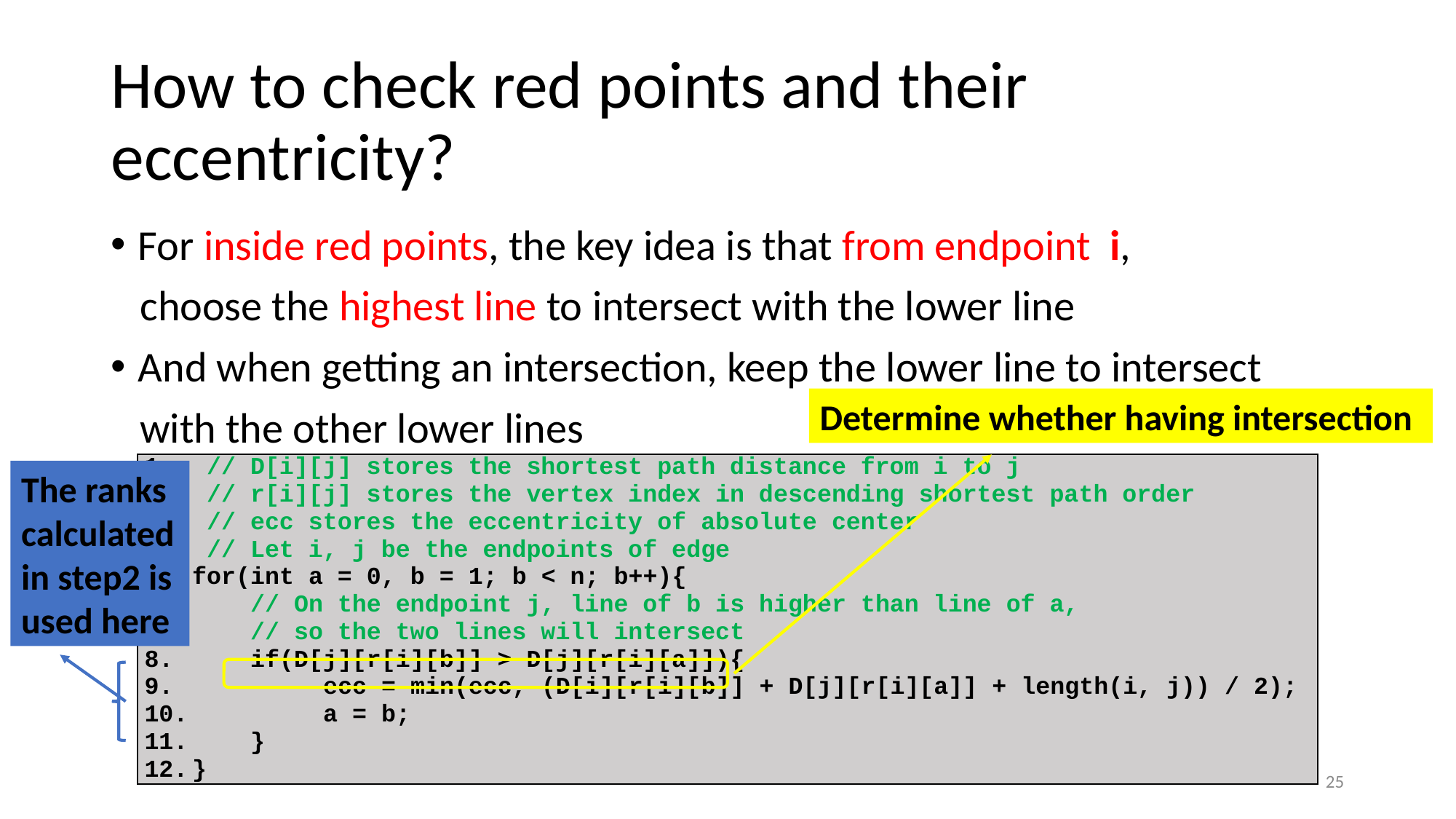

# How to check red points and their eccentricity?
For inside red points, the key idea is that from endpoint  i,
   choose the highest line to intersect with the lower line
And when getting an intersection, keep the lower line to intersect
   with the other lower lines

Determine whether having intersection
| // D[i][j] stores the shortest path distance from i to j // r[i][j] stores the vertex index in descending shortest path order // ecc stores the eccentricity of absolute center // Let i, j be the endpoints of edge for(int a = 0, b = 1; b < n; b++){ // On the endpoint j, line of b is higher than line of a, // so the two lines will intersect if(D[j][r[i][b]] > D[j][r[i][a]]){ ecc = min(ecc, (D[i][r[i][b]] + D[j][r[i][a]] + length(i, j)) / 2); a = b; } } |
| --- |
The ranks calculated in step2 is used here

25